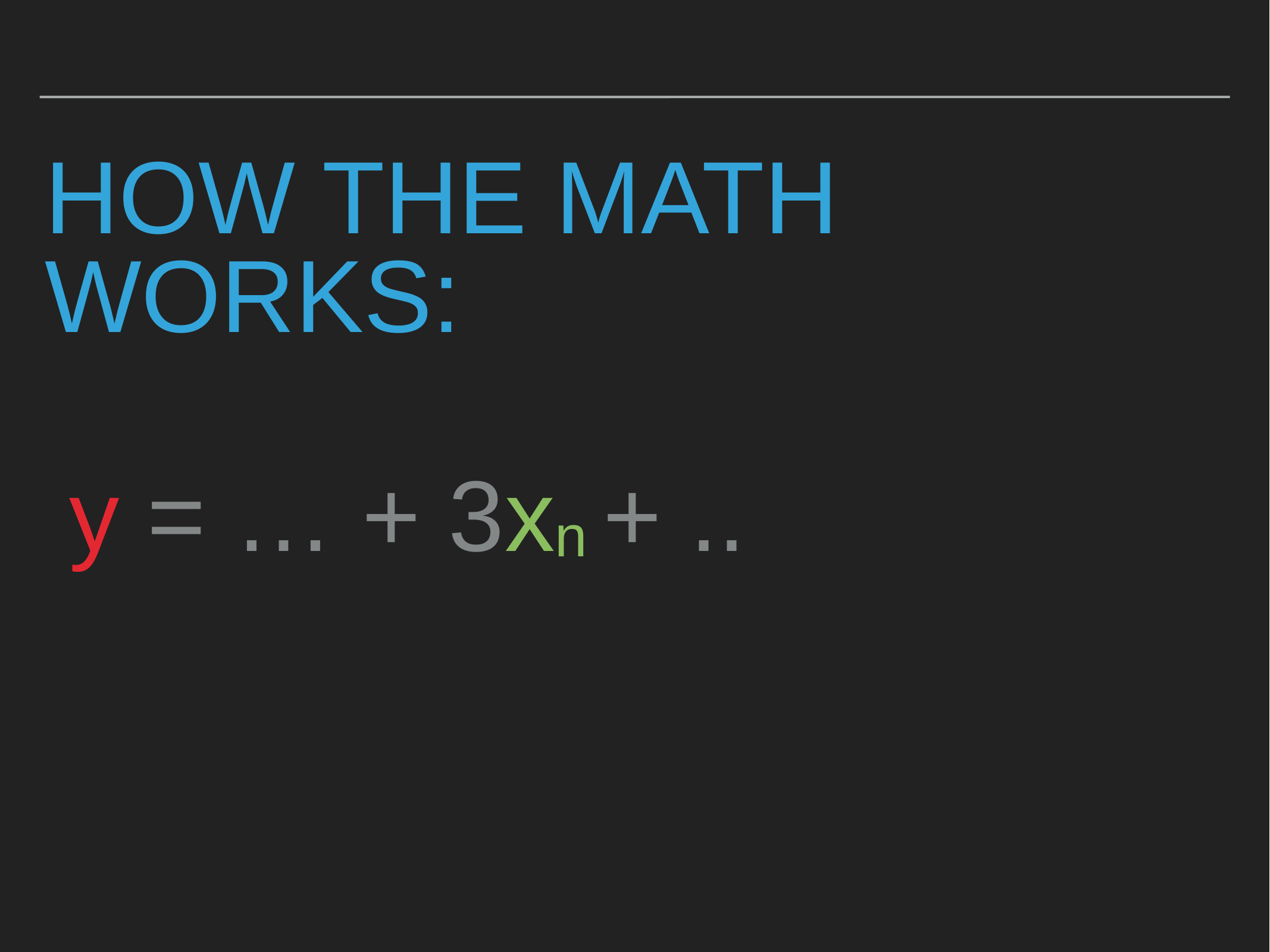

# How the math works:
y = … + 3xn + ..